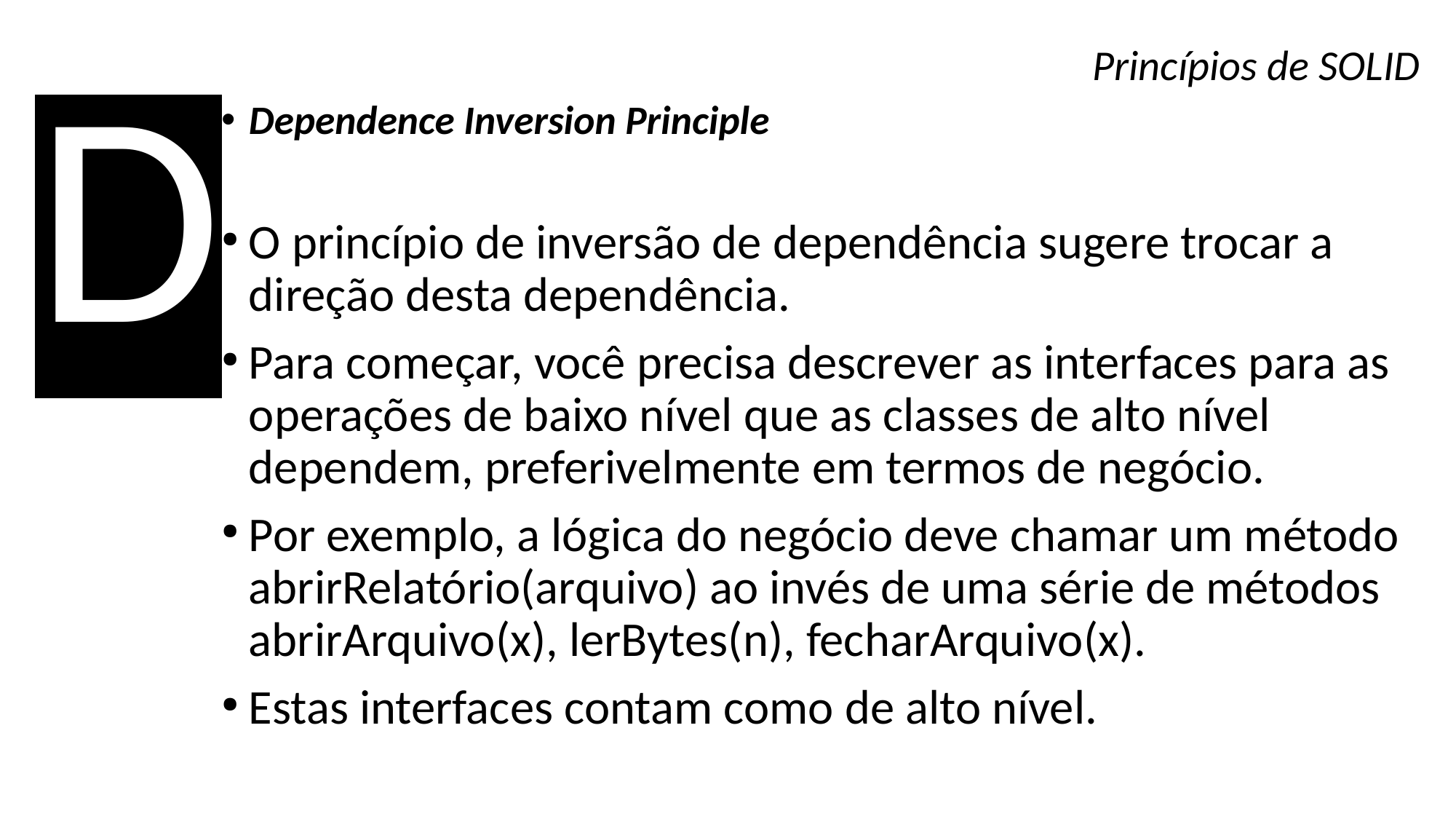

D
# Princípios de SOLID
Dependence Inversion Principle

O princípio de inversão de dependência sugere trocar a direção desta dependência.
Para começar, você precisa descrever as interfaces para as operações de baixo nível que as classes de alto nível dependem, preferivelmente em termos de negócio.
Por exemplo, a lógica do negócio deve chamar um método abrirRelatório(arquivo) ao invés de uma série de métodos abrirArquivo(x), lerBytes(n), fecharArquivo(x).
Estas interfaces contam como de alto nível.